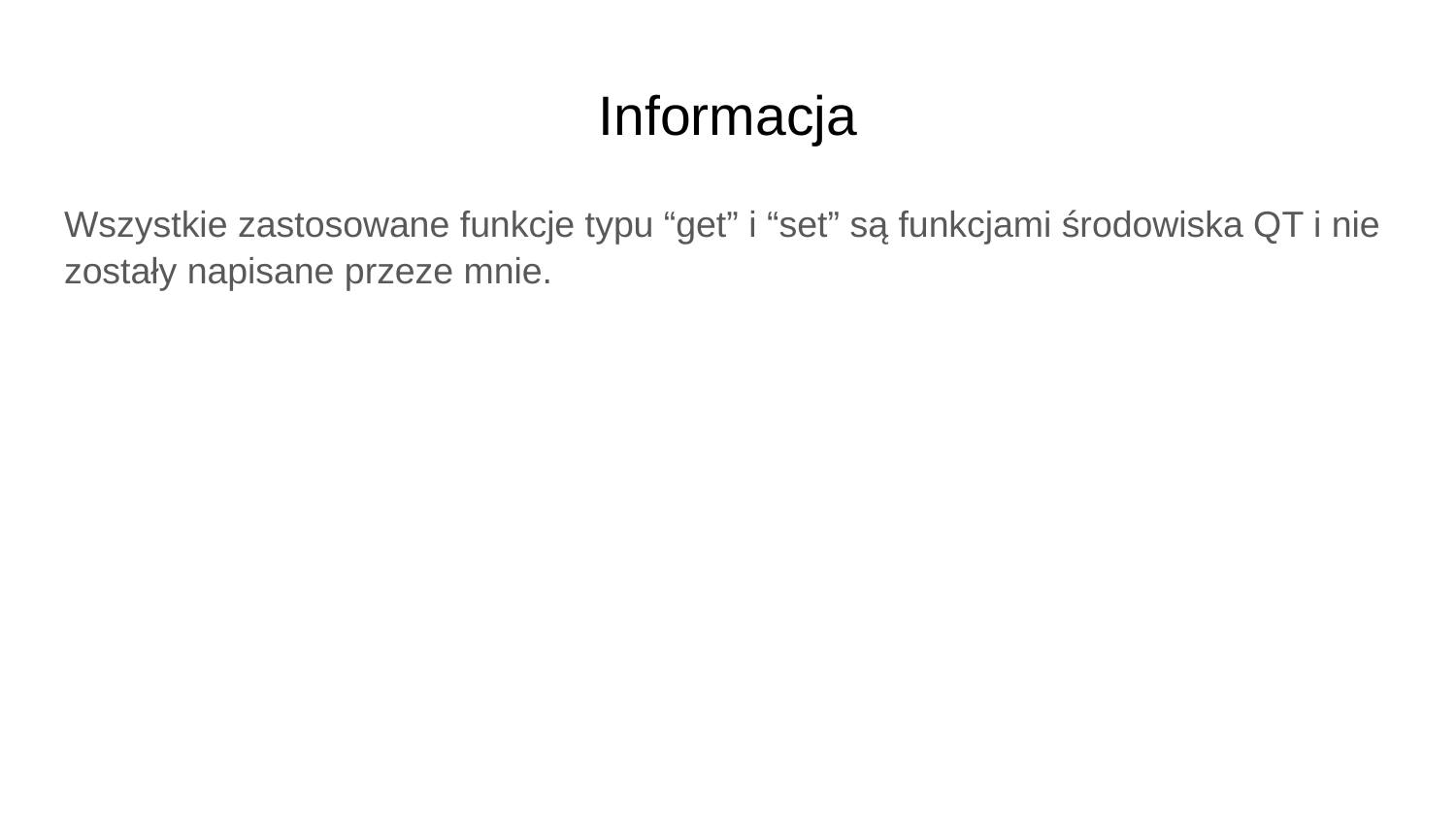

# Informacja
Wszystkie zastosowane funkcje typu “get” i “set” są funkcjami środowiska QT i nie zostały napisane przeze mnie.